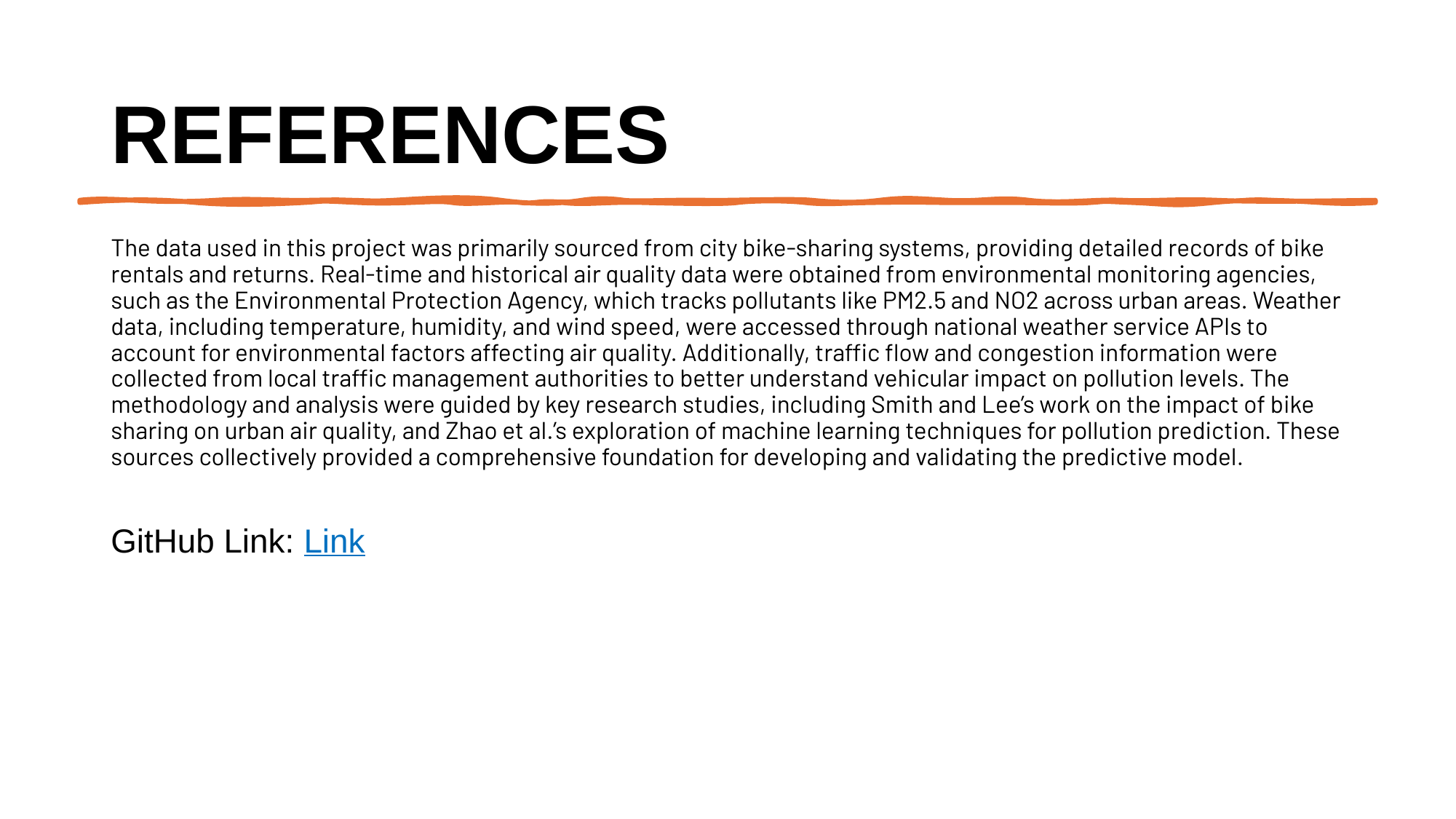

# References

The data used in this project was primarily sourced from city bike-sharing systems, providing detailed records of bike rentals and returns. Real-time and historical air quality data were obtained from environmental monitoring agencies, such as the Environmental Protection Agency, which tracks pollutants like PM2.5 and NO2 across urban areas. Weather data, including temperature, humidity, and wind speed, were accessed through national weather service APIs to account for environmental factors affecting air quality. Additionally, traffic flow and congestion information were collected from local traffic management authorities to better understand vehicular impact on pollution levels. The methodology and analysis were guided by key research studies, including Smith and Lee’s work on the impact of bike sharing on urban air quality, and Zhao et al.’s exploration of machine learning techniques for pollution prediction. These sources collectively provided a comprehensive foundation for developing and validating the predictive model.

GitHub Link: Link